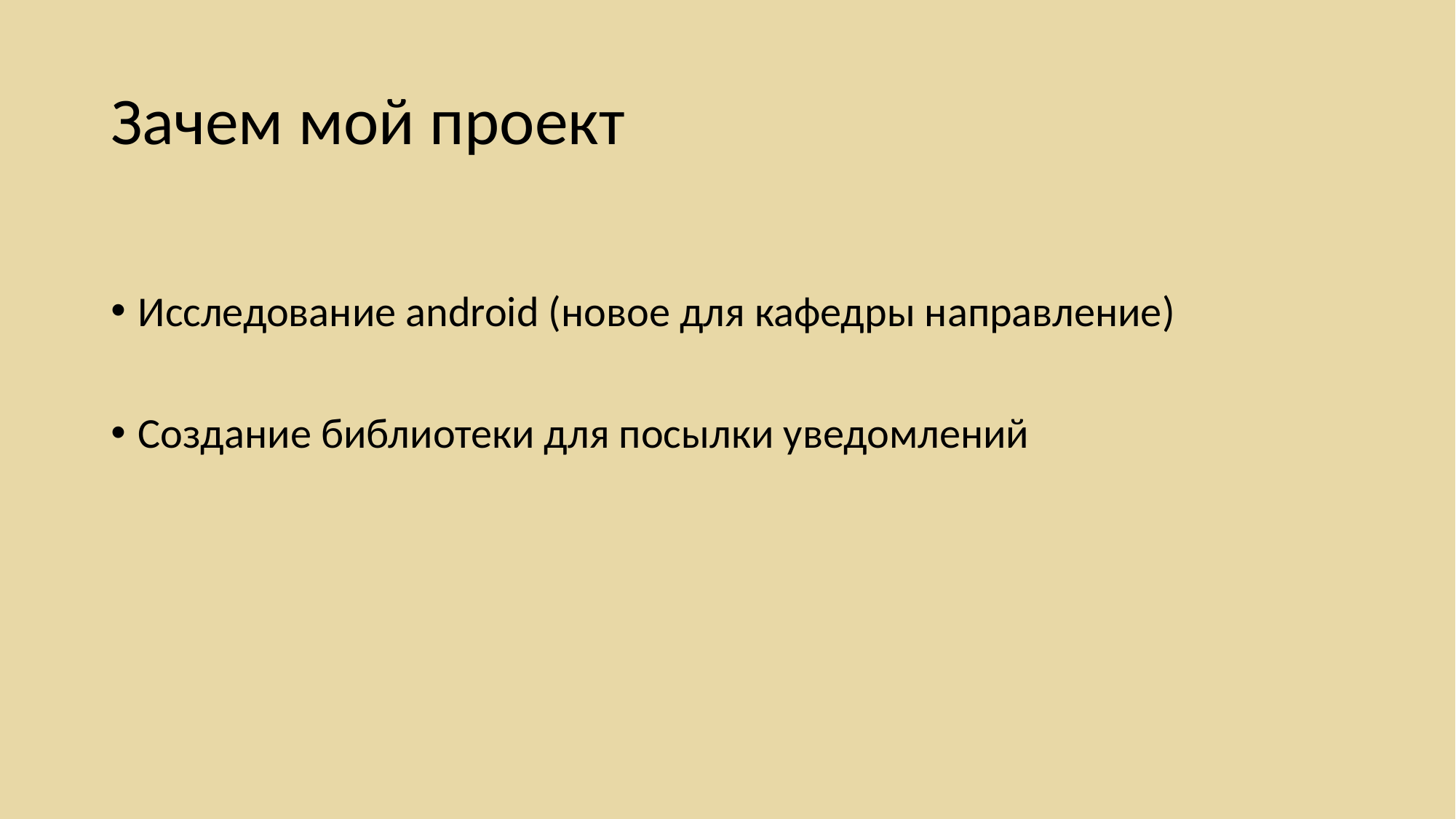

# Зачем мой проект

Исследование android (новое для кафедры направление)

Создание библиотеки для посылки уведомлений